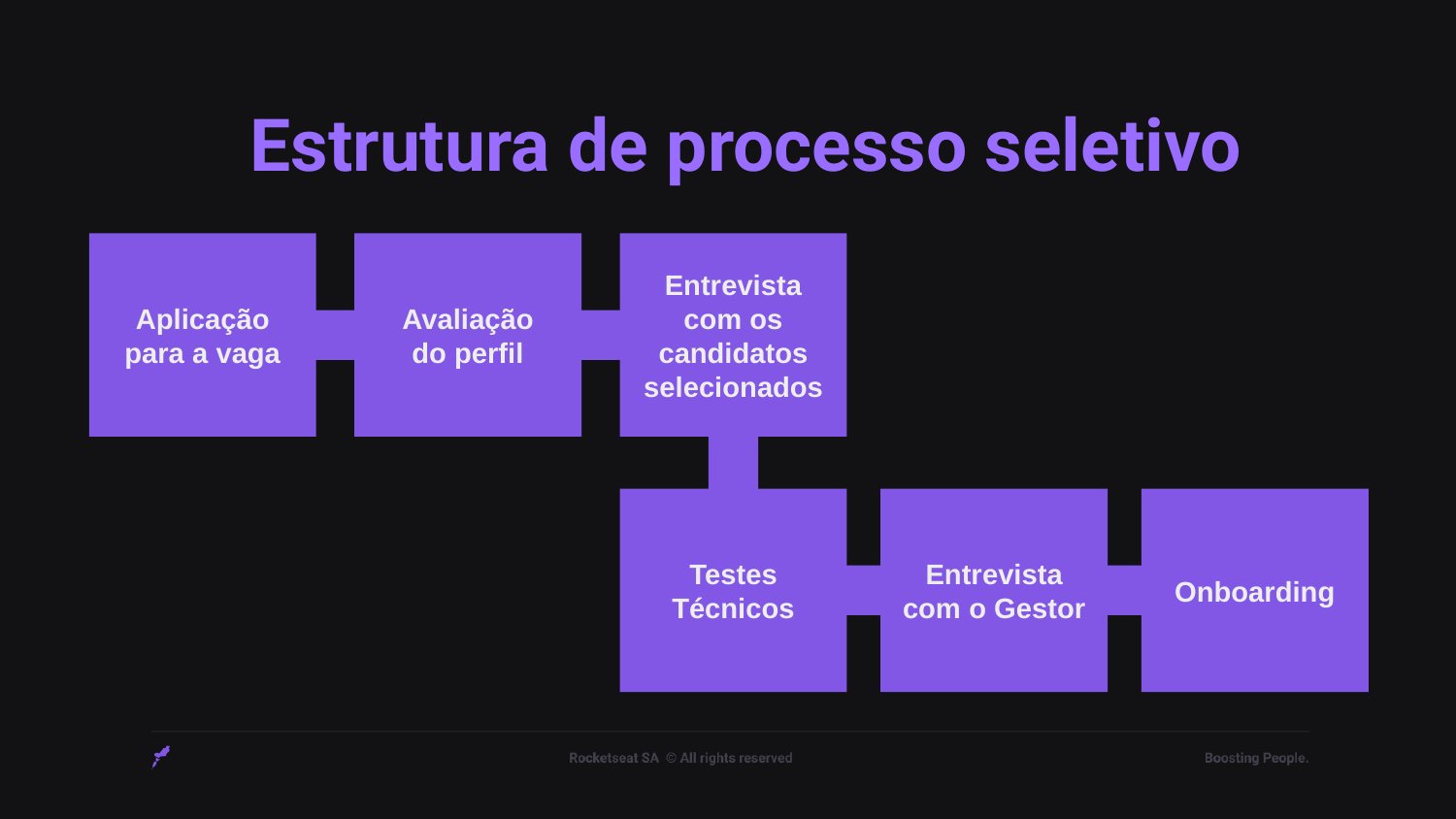

Estrutura de processo seletivo
Avaliação
do perfil
Entrevista com os candidatos selecionados
Aplicação
para a vaga

Onboarding
Entrevista com o Gestor
Testes Técnicos